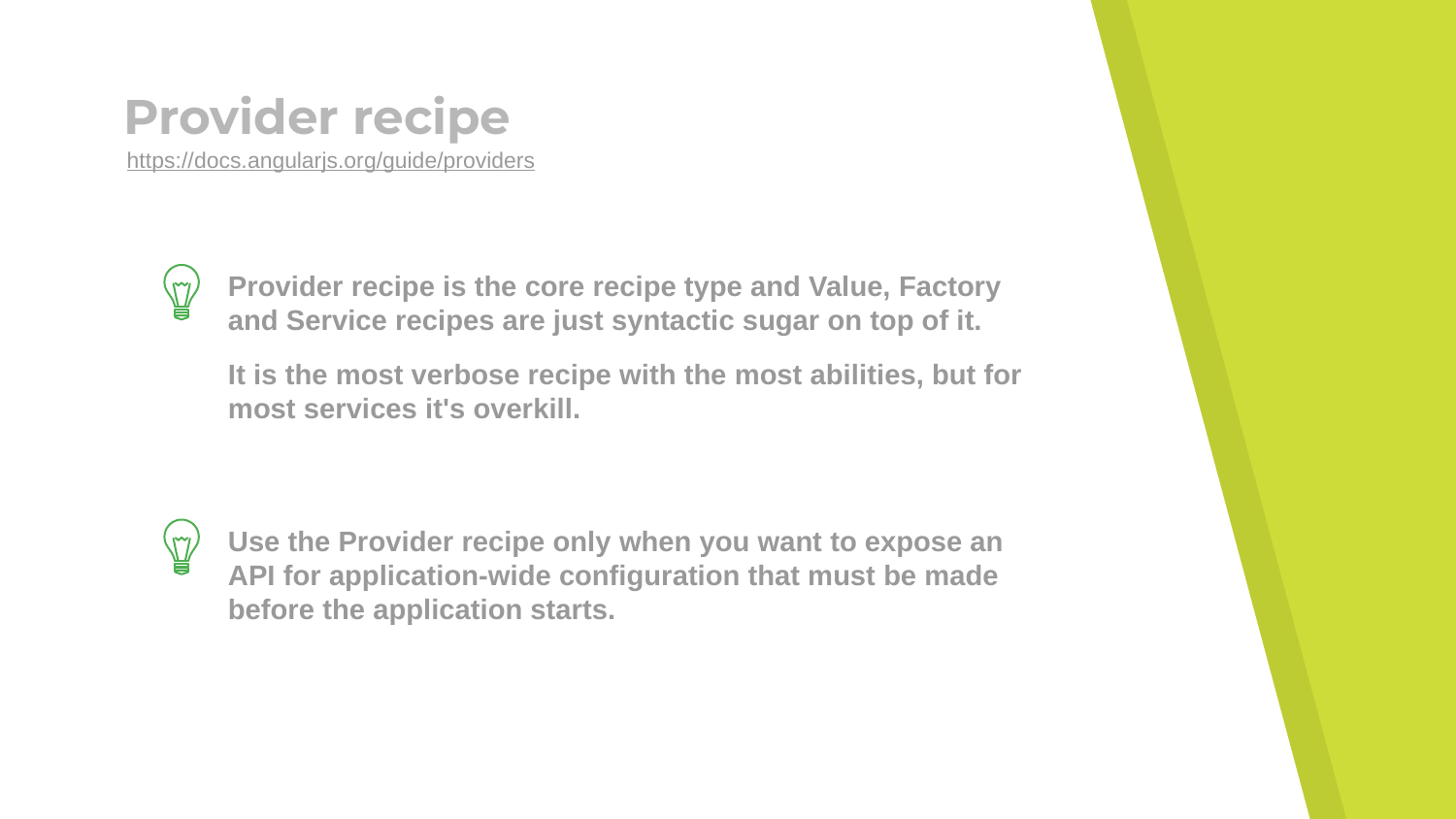

# Provider recipe
https://docs.angularjs.org/guide/providers
Provider recipe is the core recipe type and Value, Factory and Service recipes are just syntactic sugar on top of it.
It is the most verbose recipe with the most abilities, but for most services it's overkill.

Use the Provider recipe only when you want to expose an API for application-wide configuration that must be made before the application starts.